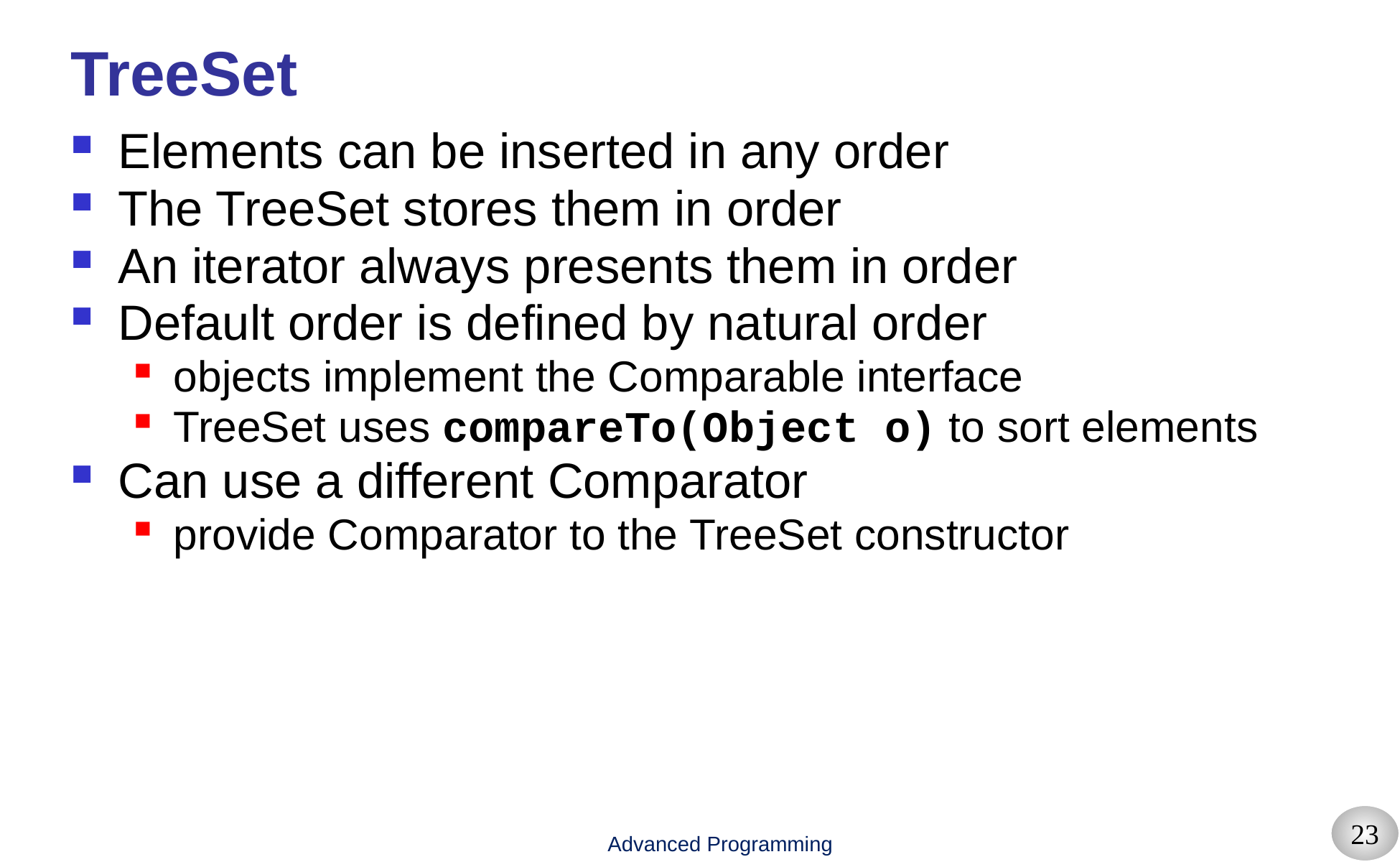

# TreeSet
Elements can be inserted in any order
The TreeSet stores them in order
An iterator always presents them in order
Default order is defined by natural order
objects implement the Comparable interface
TreeSet uses compareTo(Object o) to sort elements
Can use a different Comparator
provide Comparator to the TreeSet constructor
Advanced Programming